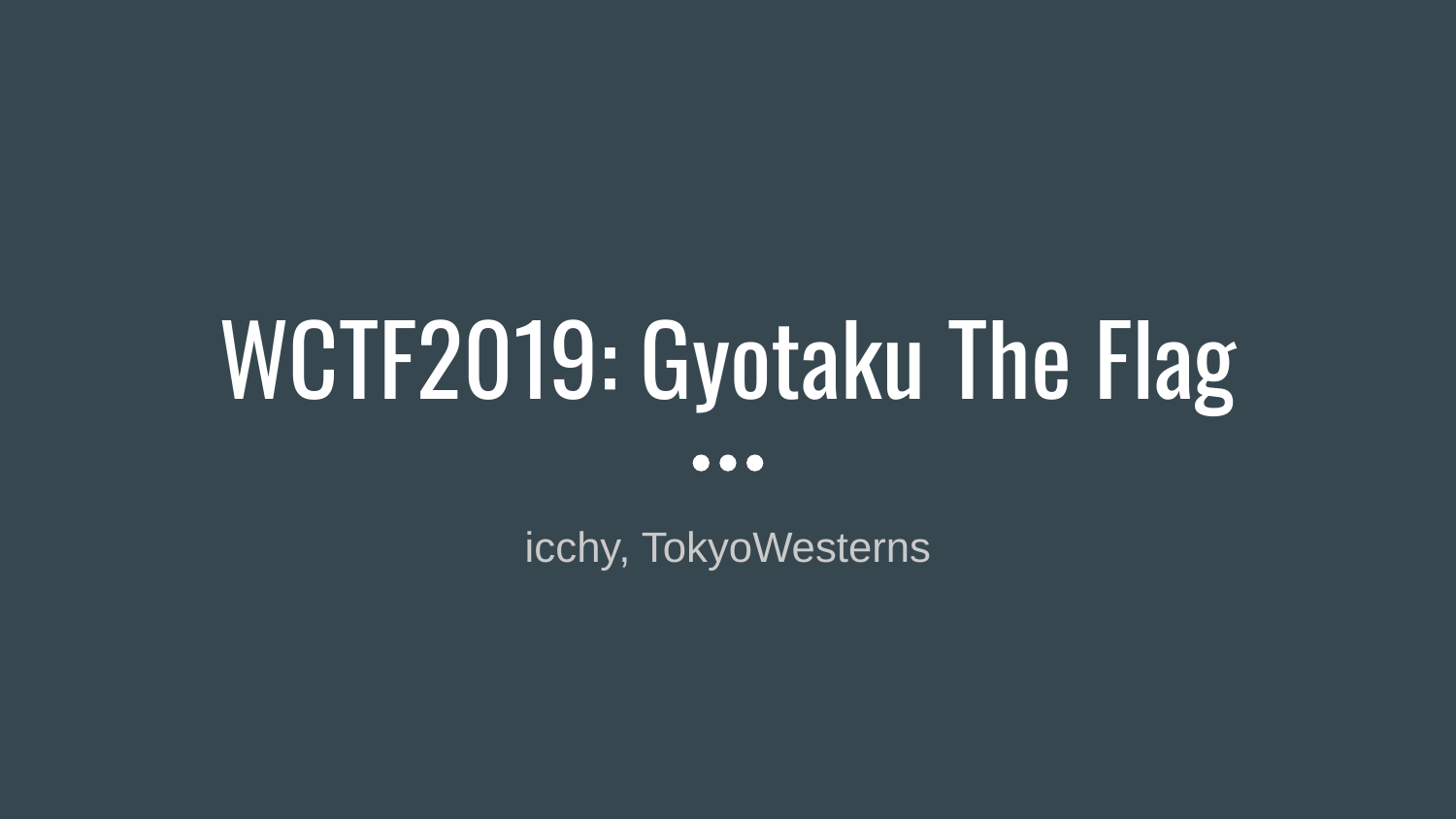

# WCTF2019: Gyotaku The Flag
icchy, TokyoWesterns